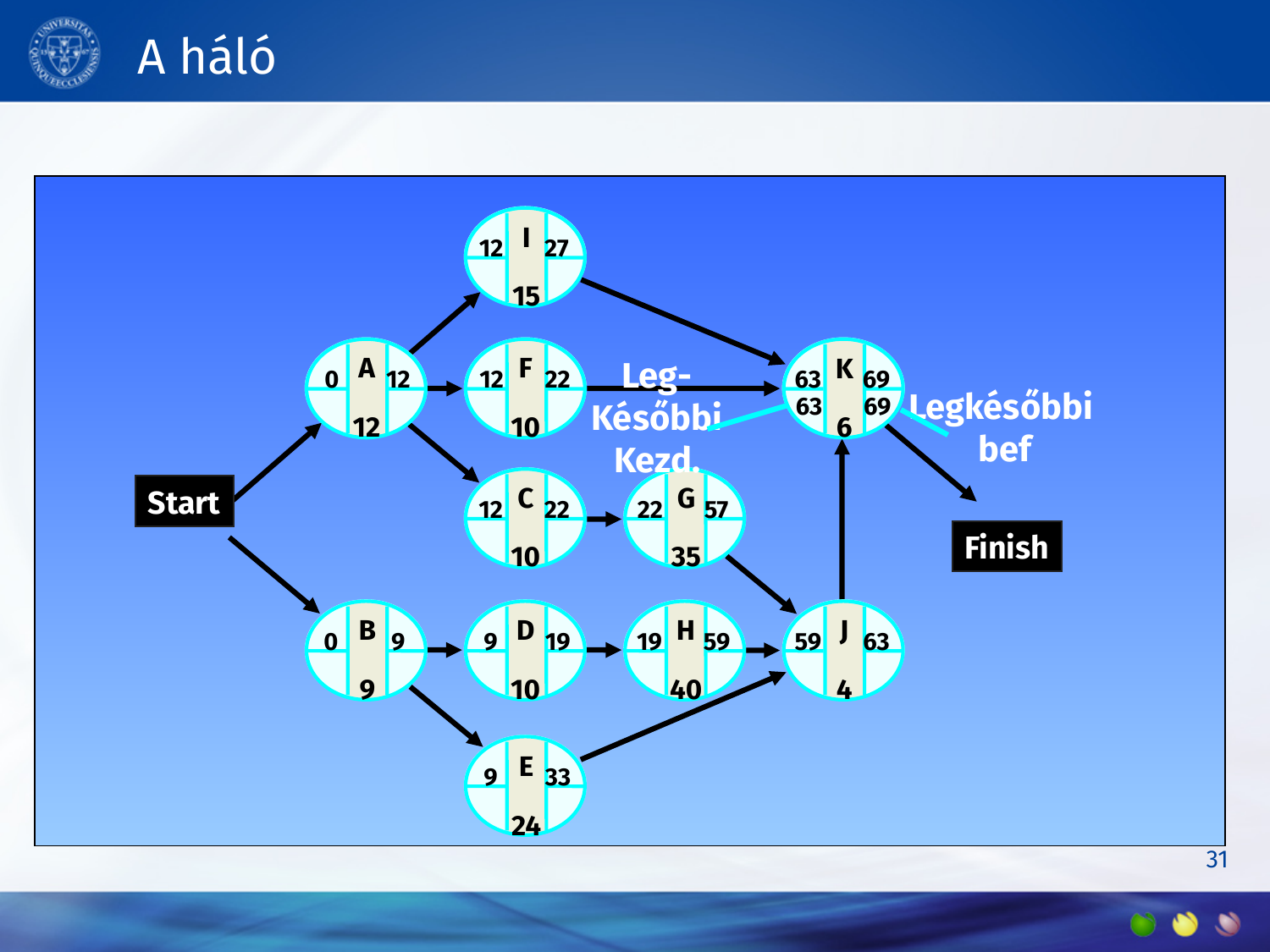

# A háló

I

15
12       27

F

10
A

12
K

6
Leg-
Későbbi
Kezd.
0        12
63       69
12       22
Legkésőbbi
bef
63       69

C

10
G

35
12       22
22       57

H

40
J

4
B

9
D

10
9        19
19       59
59       63
0         9

E

24
9        33
Start
Finish
31